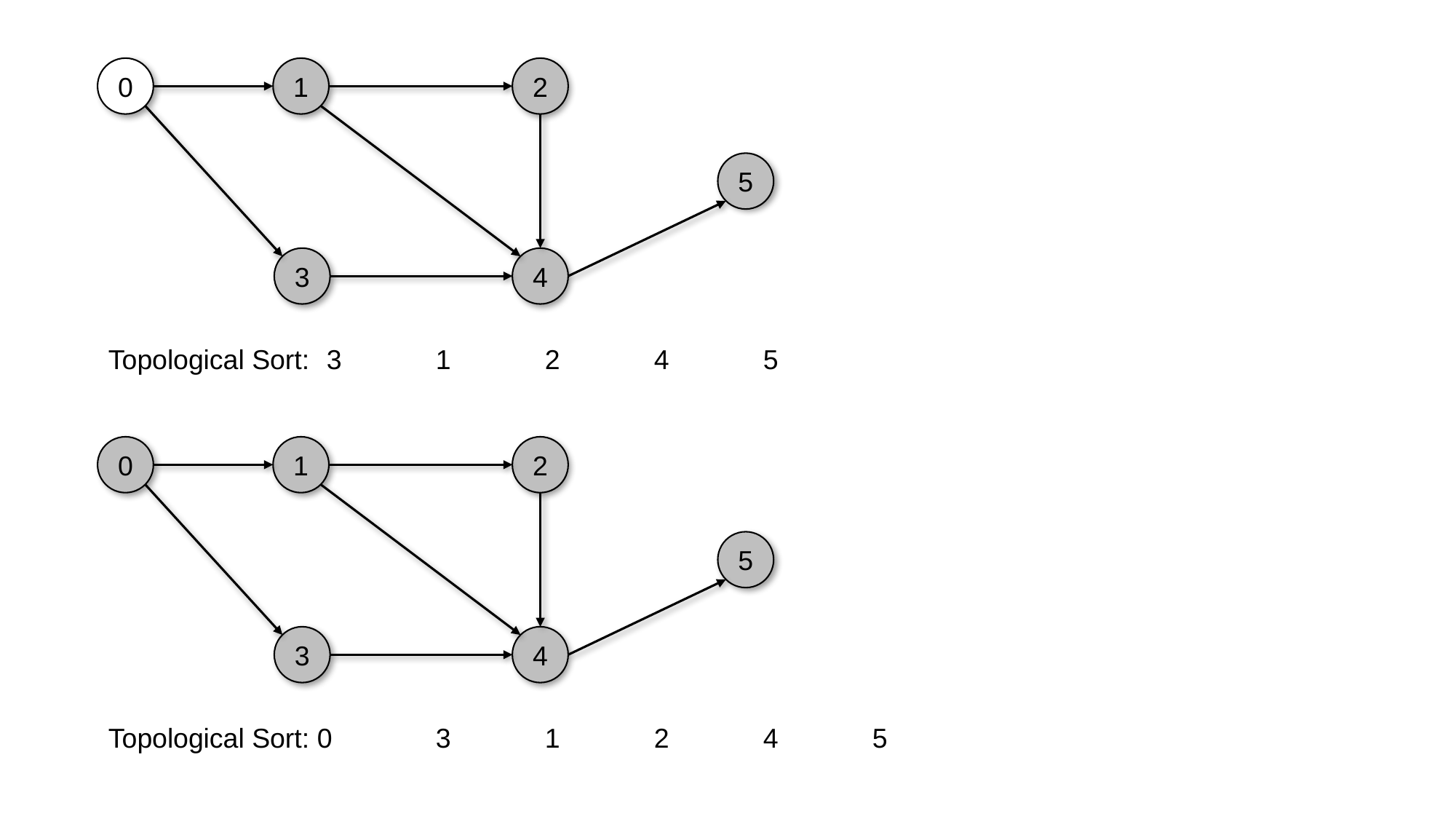

0
1
2
5
3
4
Topological Sort: 	3	1	2	4	5
0
1
2
5
3
4
Topological Sort: 0	3	1	2	4	5